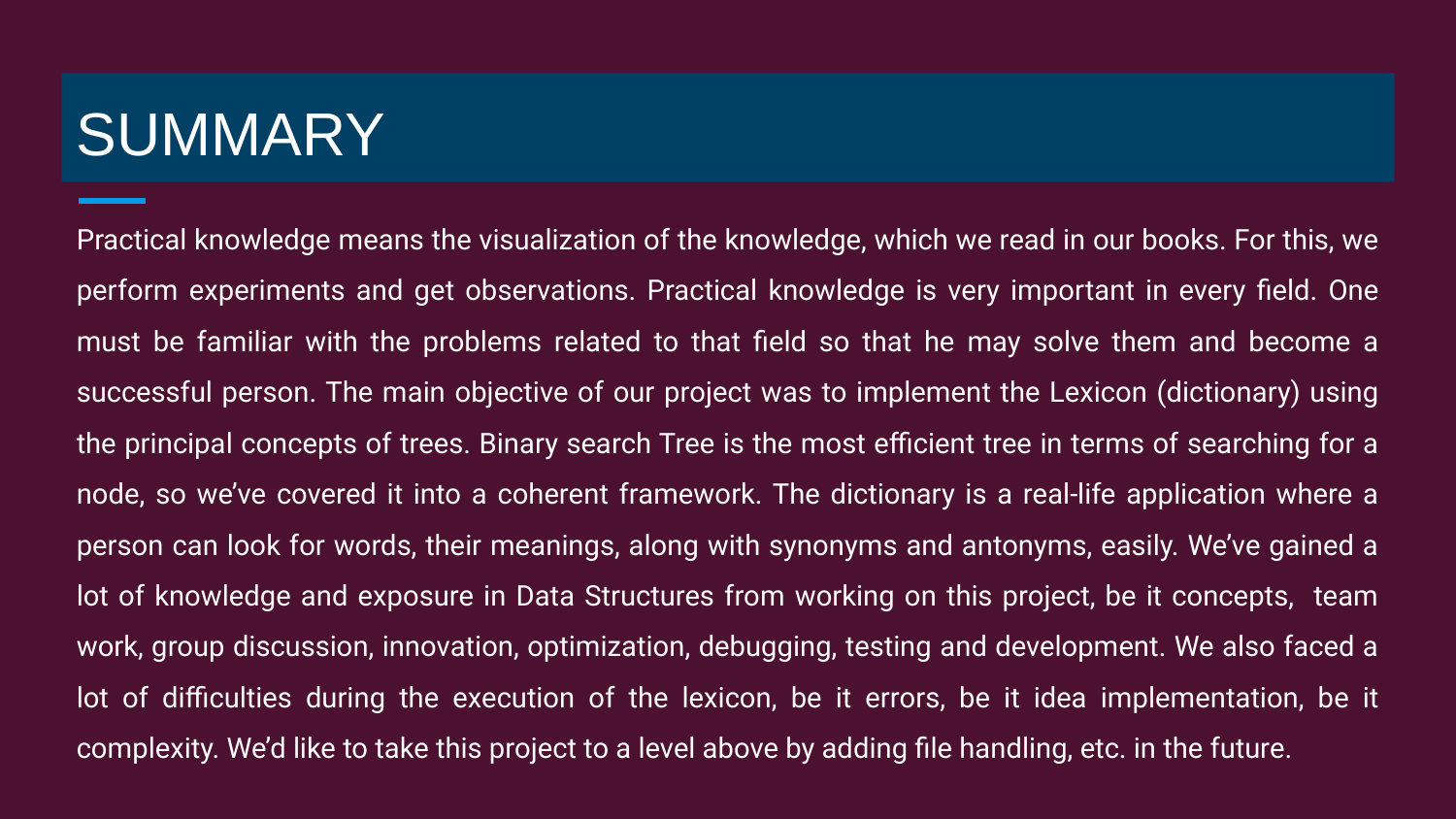

# SUMMARY
Practical knowledge means the visualization of the knowledge, which we read in our books. For this, we perform experiments and get observations. Practical knowledge is very important in every field. One must be familiar with the problems related to that field so that he may solve them and become a successful person. The main objective of our project was to implement the Lexicon (dictionary) using the principal concepts of trees. Binary search Tree is the most efficient tree in terms of searching for a node, so we’ve covered it into a coherent framework. The dictionary is a real-life application where a person can look for words, their meanings, along with synonyms and antonyms, easily. We’ve gained a lot of knowledge and exposure in Data Structures from working on this project, be it concepts,  team work, group discussion, innovation, optimization, debugging, testing and development. We also faced a lot of difficulties during the execution of the lexicon, be it errors, be it idea implementation, be it complexity. We’d like to take this project to a level above by adding file handling, etc. in the future.